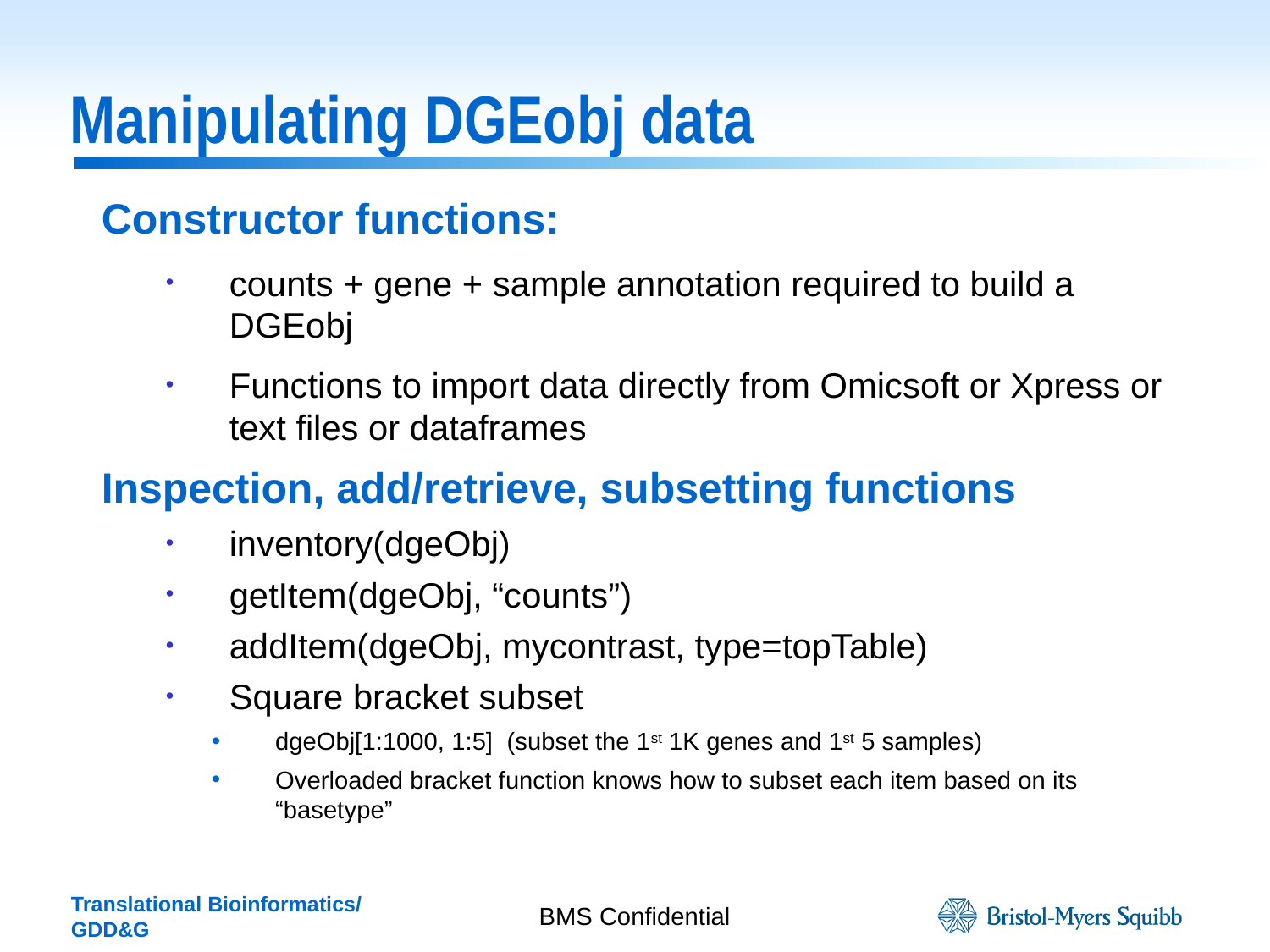

# Manipulating DGEobj data
Constructor functions:
counts + gene + sample annotation required to build a DGEobj
Functions to import data directly from Omicsoft or Xpress or text files or dataframes
Inspection, add/retrieve, subsetting functions
inventory(dgeObj)
getItem(dgeObj, “counts”)
addItem(dgeObj, mycontrast, type=topTable)
Square bracket subset
dgeObj[1:1000, 1:5]  (subset the 1st 1K genes and 1st 5 samples)
Overloaded bracket function knows how to subset each item based on its “basetype”

BMS Confidential